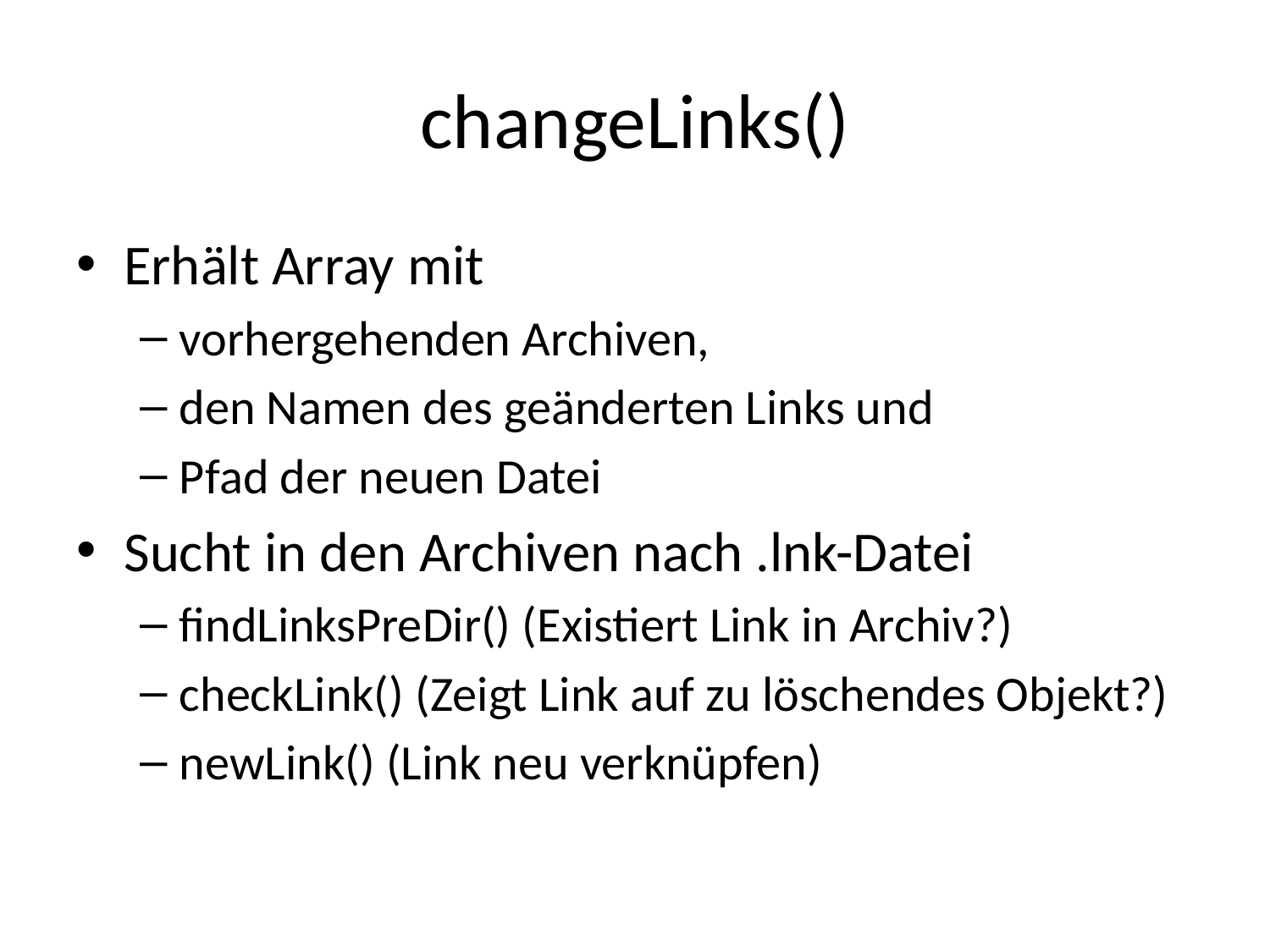

# changeLinks()
Erhält Array mit
vorhergehenden Archiven,
den Namen des geänderten Links und
Pfad der neuen Datei
Sucht in den Archiven nach .lnk-Datei
findLinksPreDir() (Existiert Link in Archiv?)
checkLink() (Zeigt Link auf zu löschendes Objekt?)
newLink() (Link neu verknüpfen)